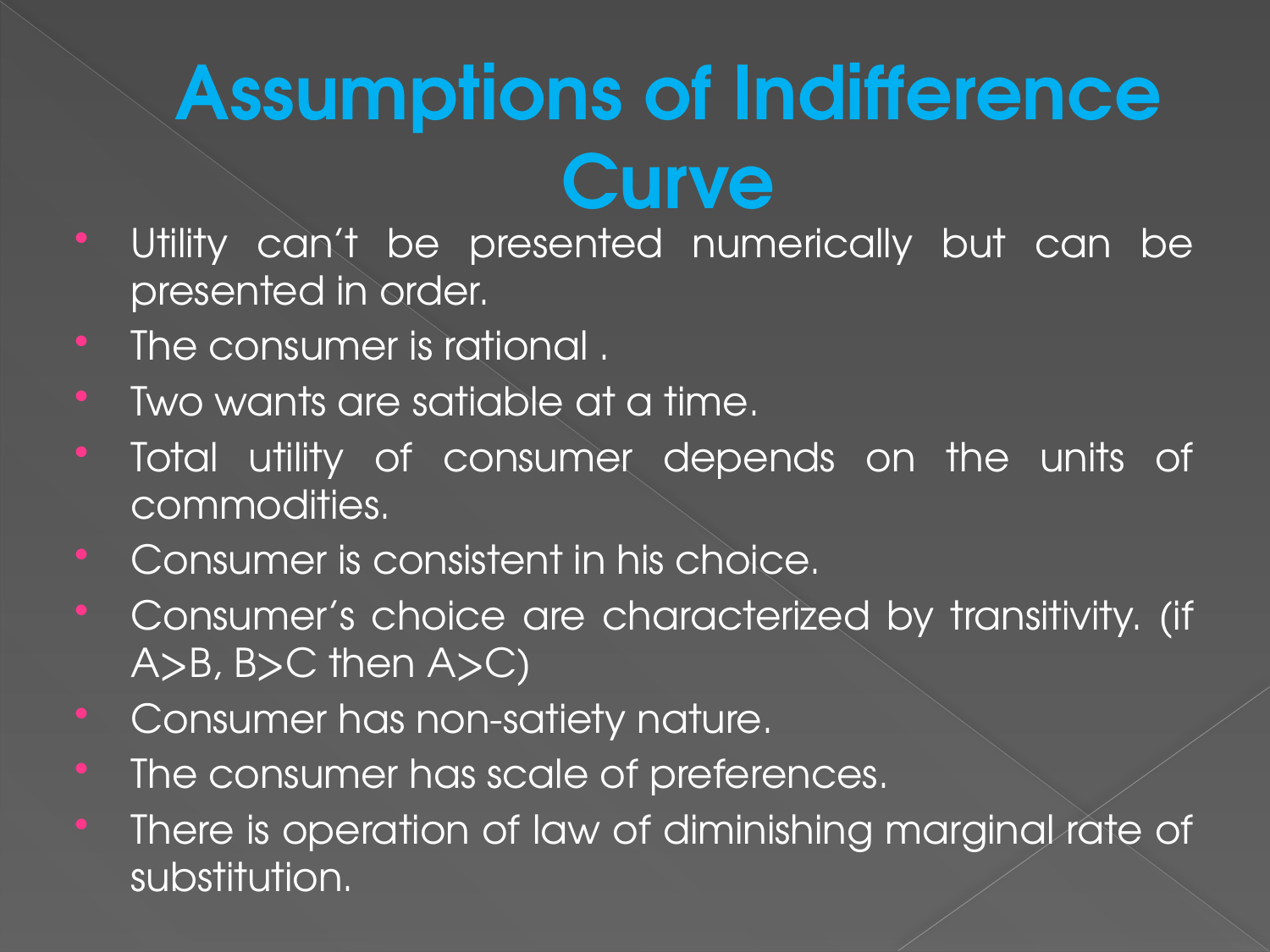

# Assumptions of Indifference Curve
Utility can’t be presented numerically but can be presented in order.
The consumer is rational .
Two wants are satiable at a time.
Total utility of consumer depends on the units of commodities.
Consumer is consistent in his choice.
Consumer’s choice are characterized by transitivity. (if A>B, B>C then A>C)
Consumer has non-satiety nature.
The consumer has scale of preferences.
There is operation of law of diminishing marginal rate of substitution.